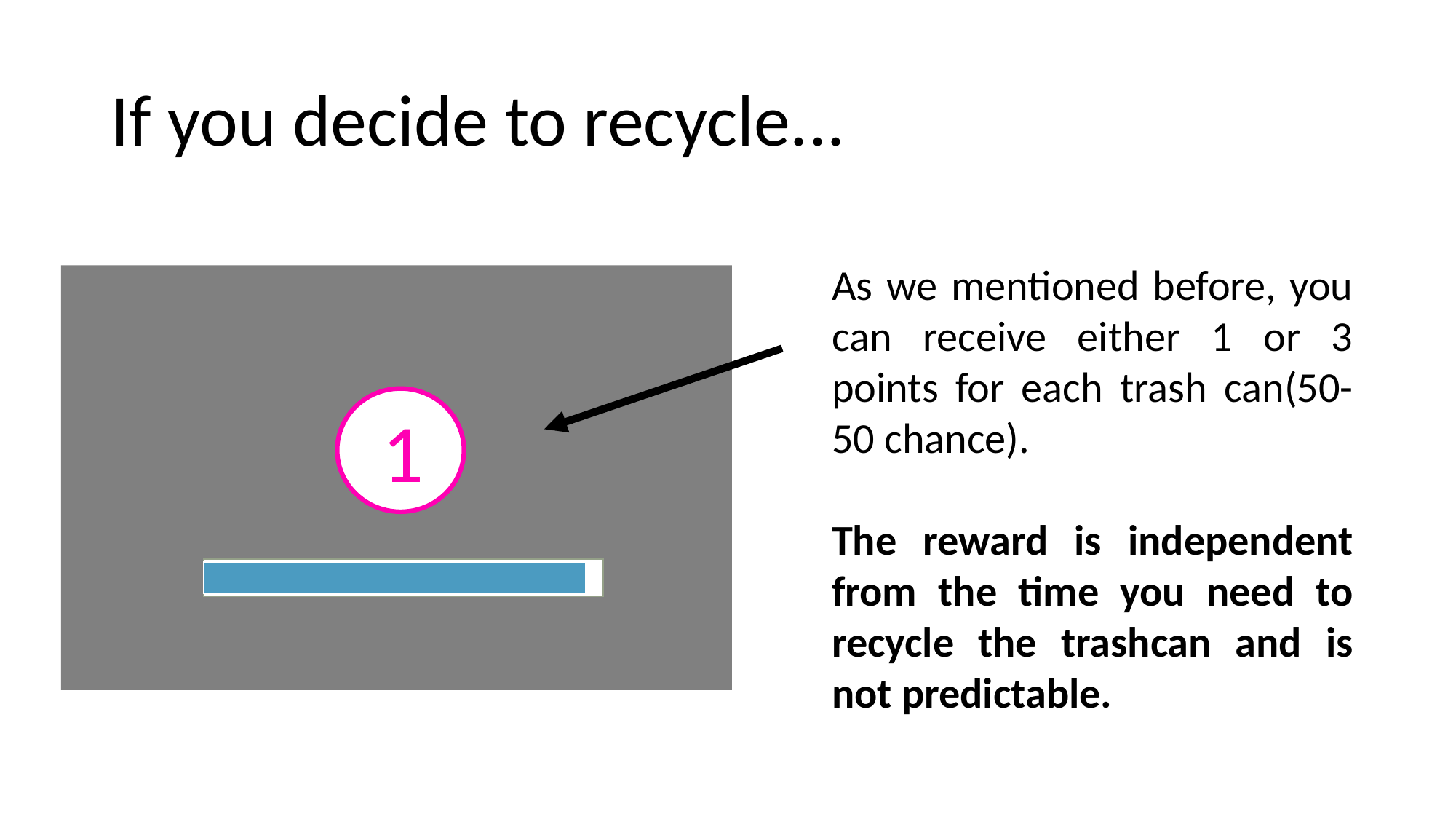

# If you decide to recycle...

As we mentioned before, you can receive either 1 or 3 points for each trash can(50-50 chance).

The reward is independent from the time you need to recycle the trashcan and is not predictable.

1